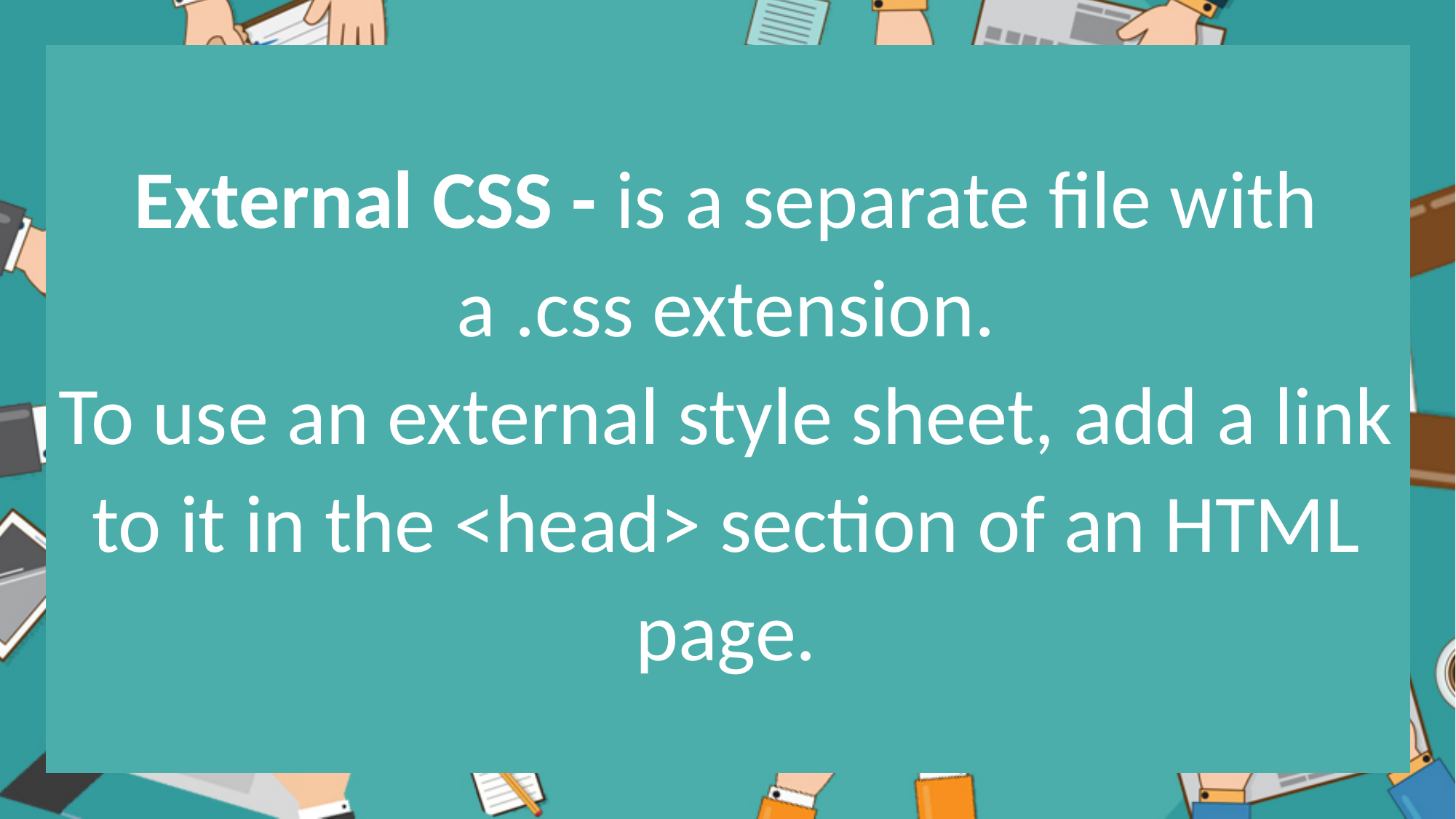

External CSS - is a separate file with a .css extension.
To use an external style sheet, add a link to it in the <head> section of an HTML page.